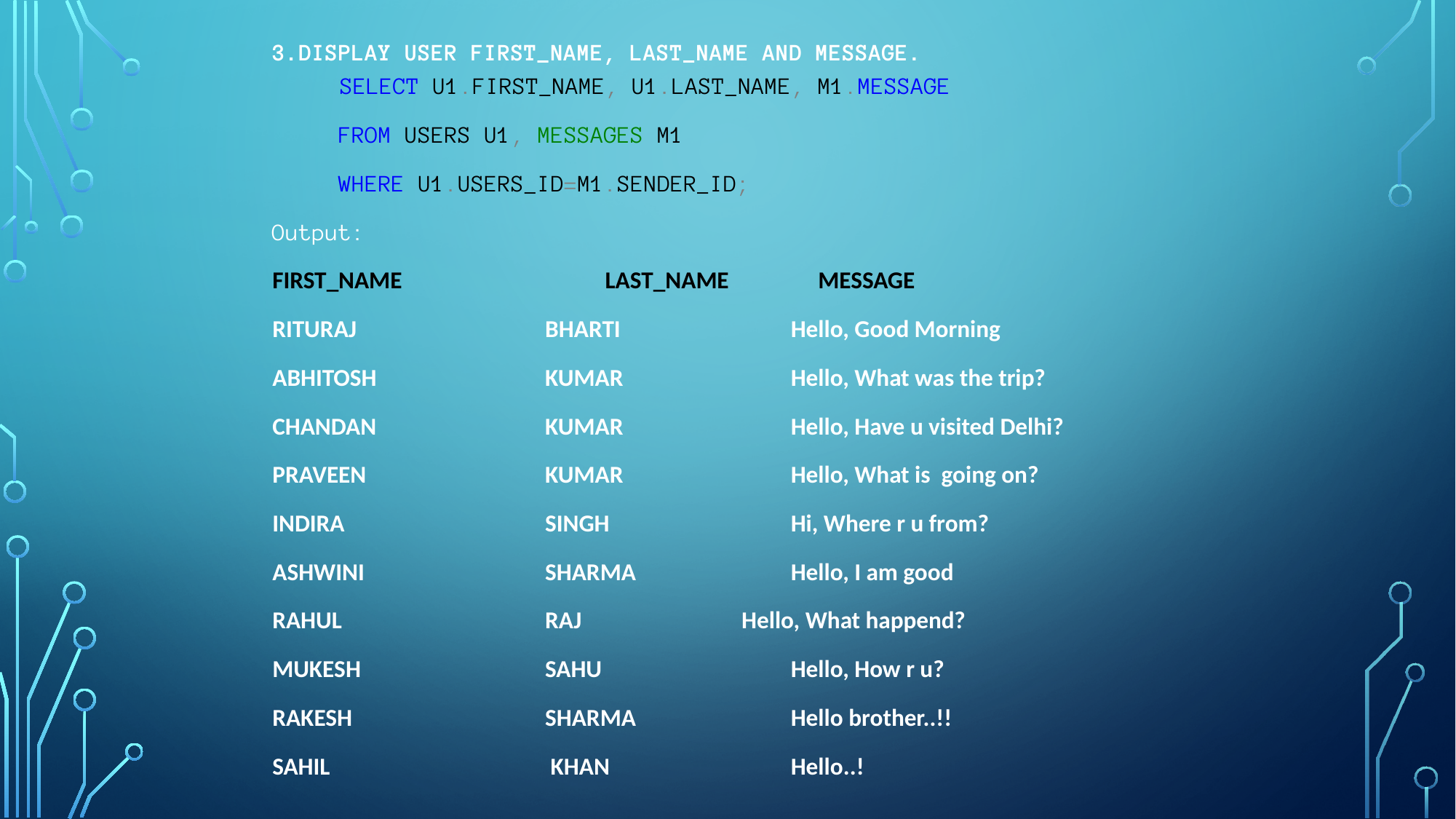

3.DISPLAY USER FIRST_NAME, LAST_NAME AND MESSAGE.
 SELECT U1.FIRST_NAME, U1.LAST_NAME, M1.MESSAGE
     FROM USERS U1, MESSAGES M1
     WHERE U1.USERS_ID=M1.SENDER_ID;
Output:
FIRST_NAME	                     LAST_NAME	MESSAGE
RITURAJ	                              BHARTI	               Hello, Good Morning
ABHITOSH	                              KUMAR	               Hello, What was the trip?
CHANDAN	                              KUMAR	               Hello, Have u visited Delhi?
PRAVEEN	                              KUMAR	               Hello, What is  going on?
INDIRA	                              SINGH	               Hi, Where r u from?
ASHWINI	                              SHARMA	               Hello, I am good
RAHUL	                              RAJ	                          Hello, What happend?
MUKESH	                              SAHU	               Hello, How r u?
RAKESH	                              SHARMA	               Hello brother..!!
SAHIL	                               KHAN	               Hello..!